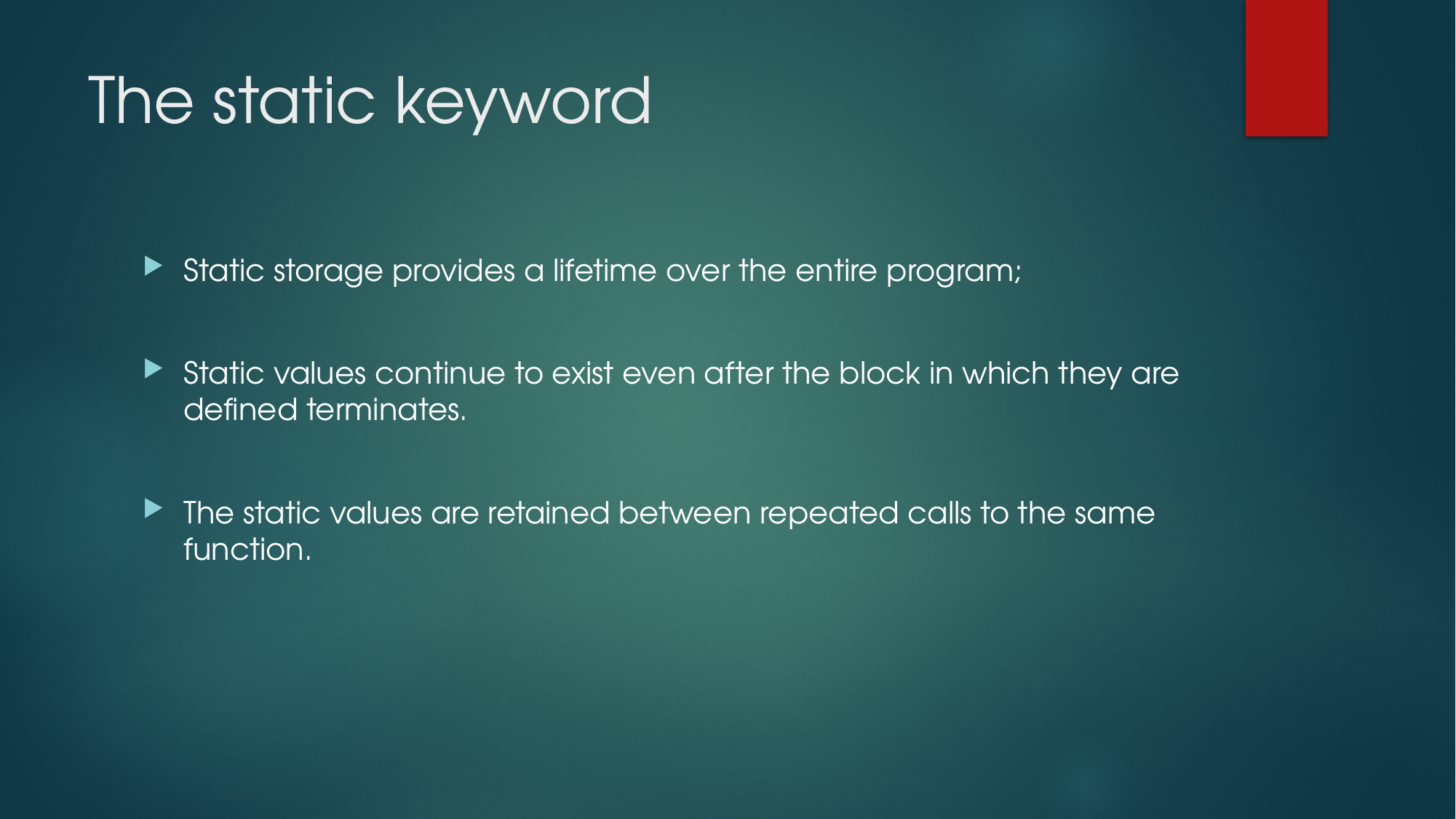

# The static keyword
Static storage provides a lifetime over the entire program;

Static values continue to exist even after the block in which they are defined terminates.

The static values are retained between repeated calls to the same function.